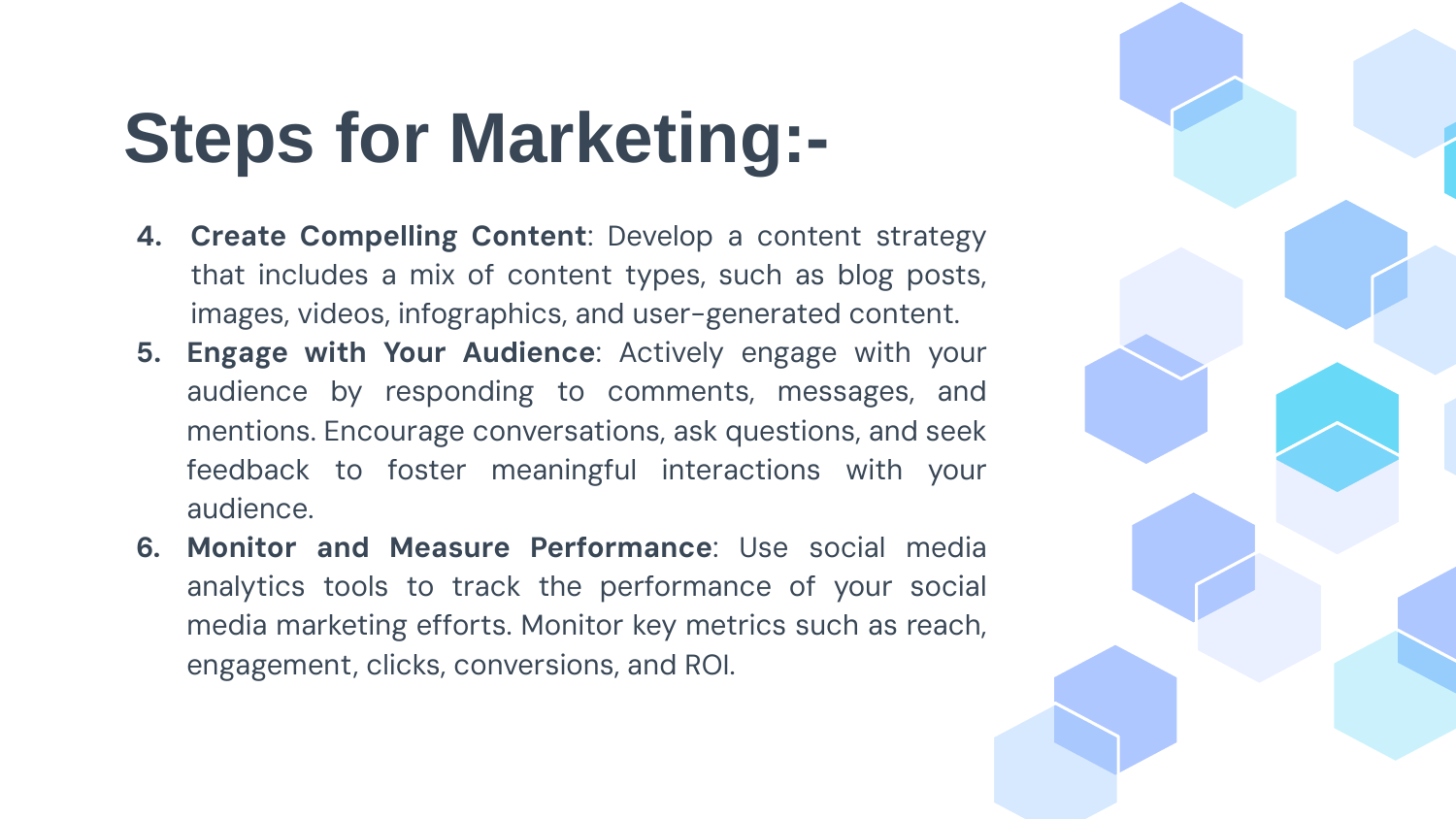

# Steps for Marketing:-
Create Compelling Content: Develop a content strategy that includes a mix of content types, such as blog posts, images, videos, infographics, and user-generated content.
Engage with Your Audience: Actively engage with your audience by responding to comments, messages, and mentions. Encourage conversations, ask questions, and seek feedback to foster meaningful interactions with your audience.
Monitor and Measure Performance: Use social media analytics tools to track the performance of your social media marketing efforts. Monitor key metrics such as reach, engagement, clicks, conversions, and ROI.